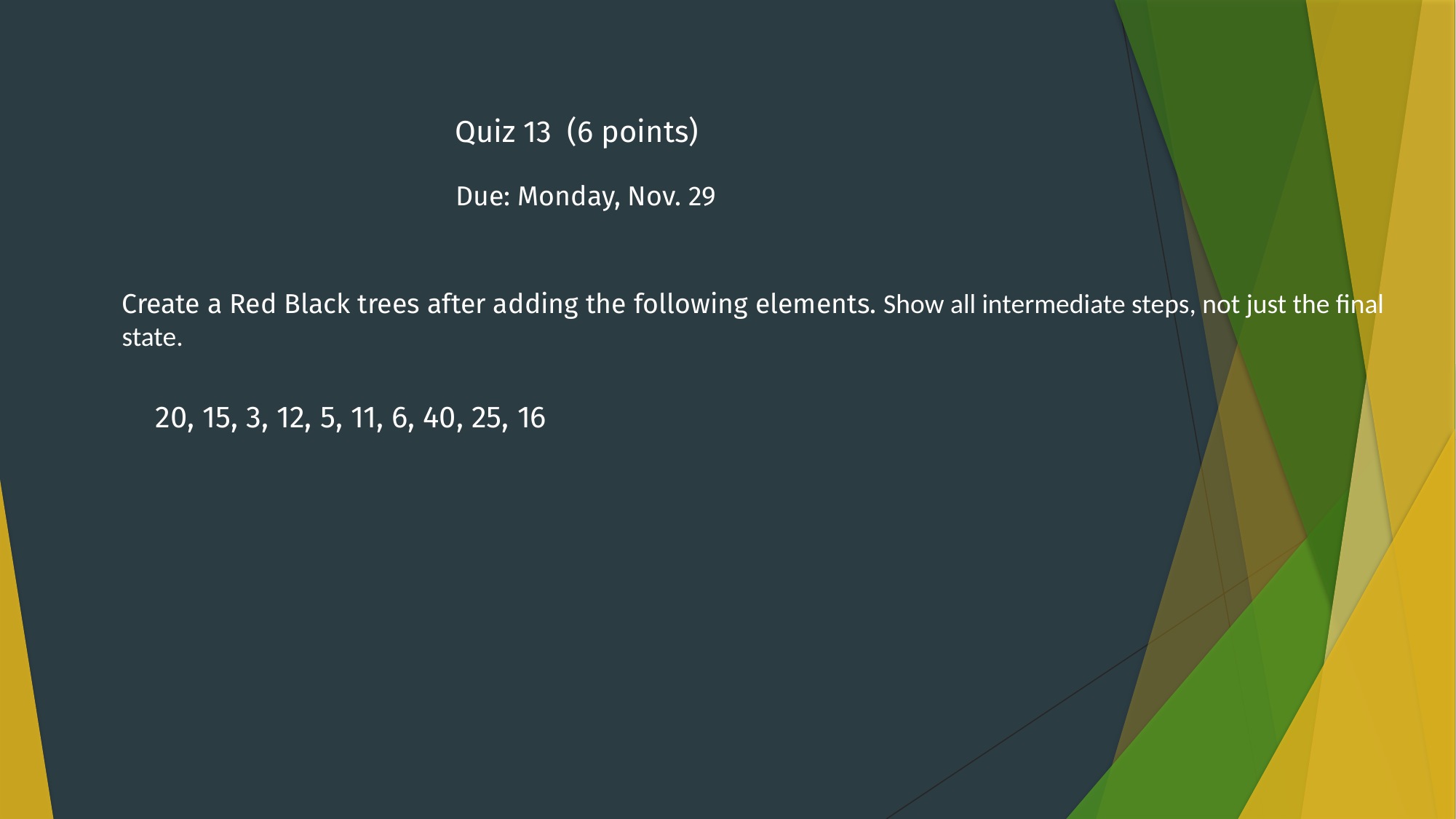

Quiz 13  (6 points)
Due: Monday, Nov. 29
Create a Red Black trees after adding the following elements. Show all intermediate steps, not just the final state.
20, 15, 3, 12, 5, 11, 6, 40, 25, 16